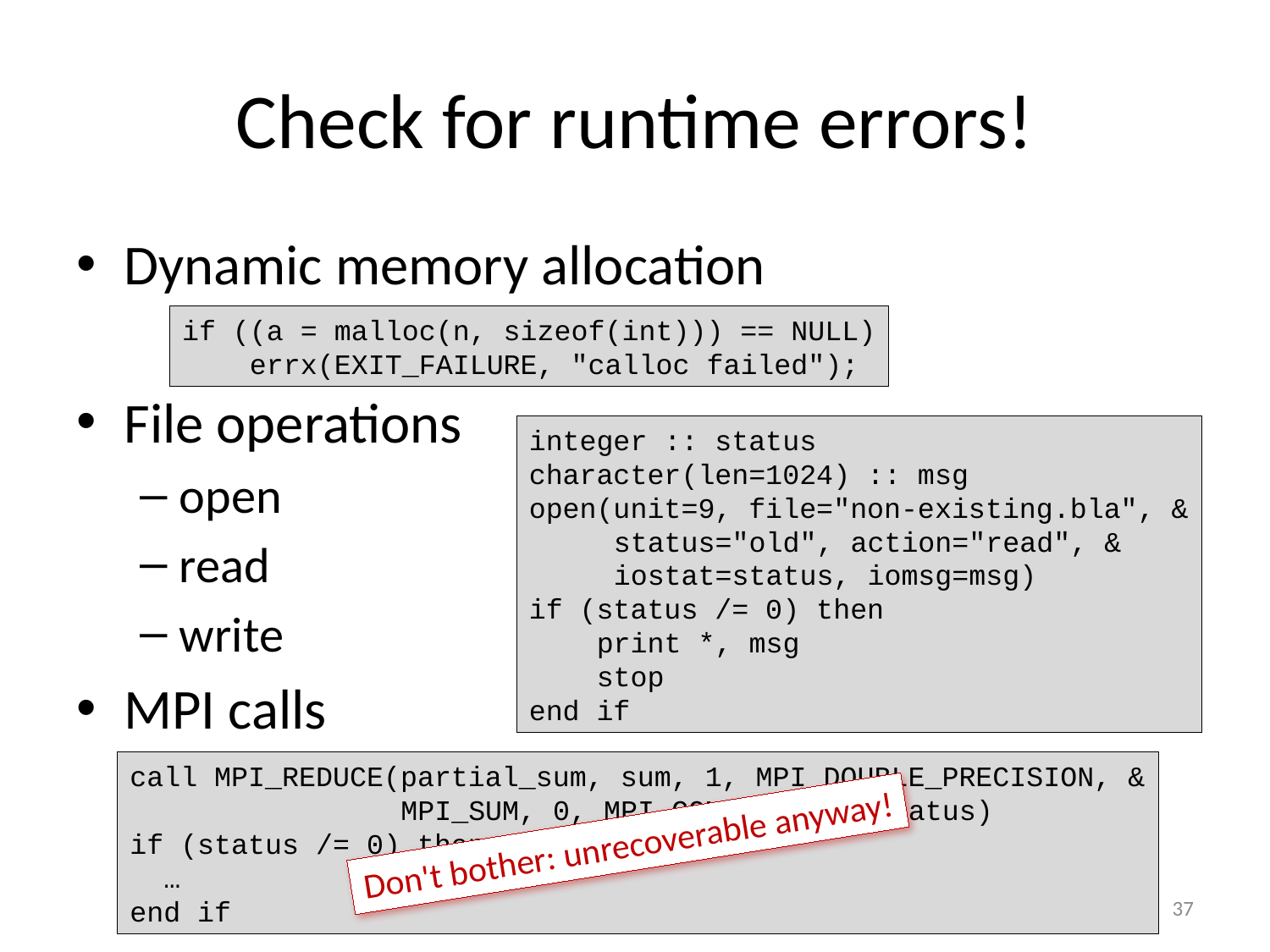

# Check for runtime errors!
Dynamic memory allocation

File operations
open
read
write
MPI calls
if ((a = malloc(n, sizeof(int))) == NULL)
    errx(EXIT_FAILURE, "calloc failed");
integer :: status
character(len=1024) :: msg
open(unit=9, file="non-existing.bla", &
     status="old", action="read", &
     iostat=status, iomsg=msg)
if (status /= 0) then
    print *, msg
    stop
end if
call MPI_REDUCE(partial_sum, sum, 1, MPI_DOUBLE_PRECISION, &
                MPI_SUM, 0, MPI_COMM_WORLD, status)
if (status /= 0) then
  …
end if
Don't bother: unrecoverable anyway!
37